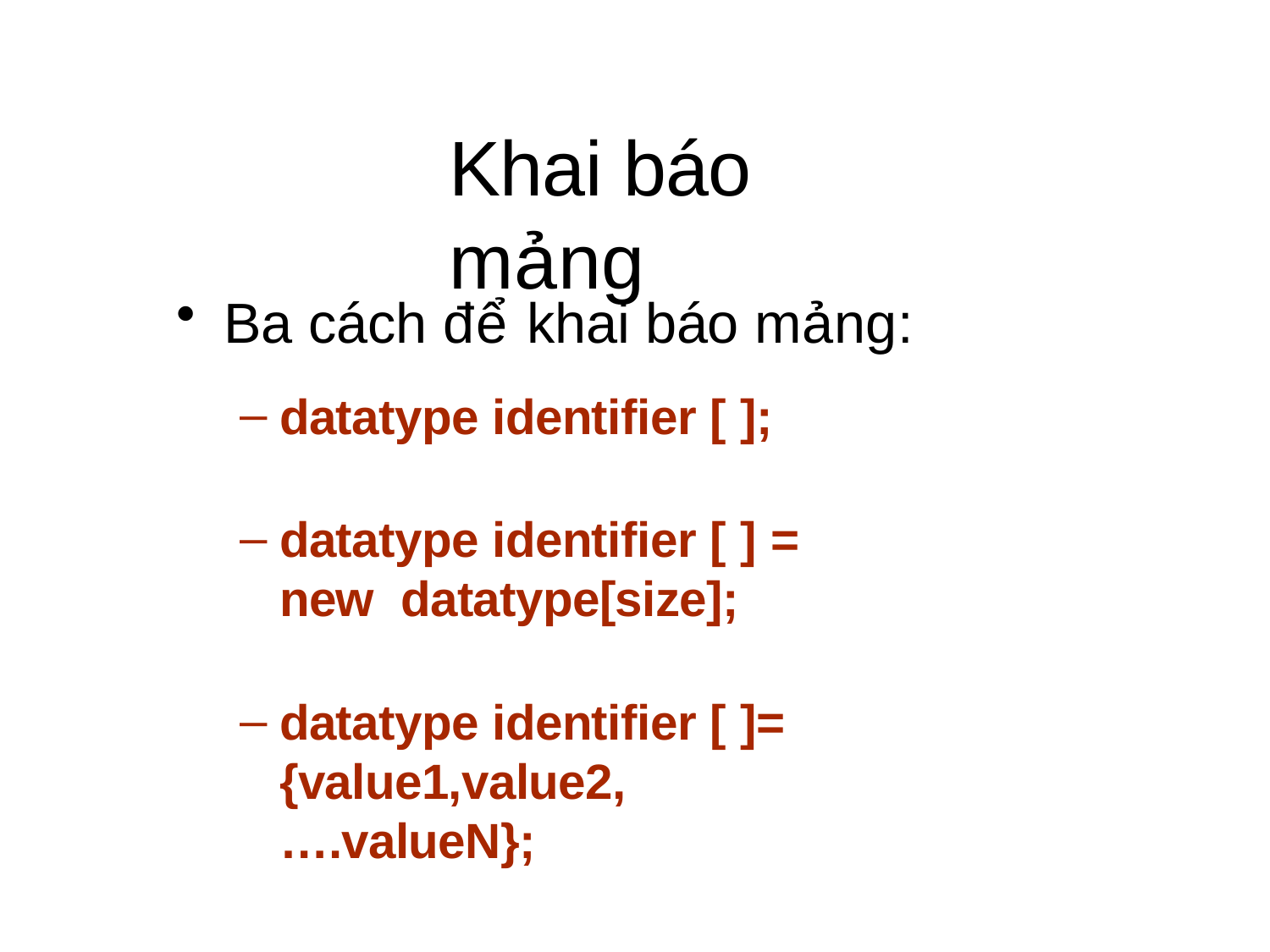

# Khai báo mảng
Ba cách để khai báo mảng:
datatype identifier [ ];

datatype identifier [ ] = new  datatype[size];

datatype identifier [ ]= {value1,value2,
….valueN};